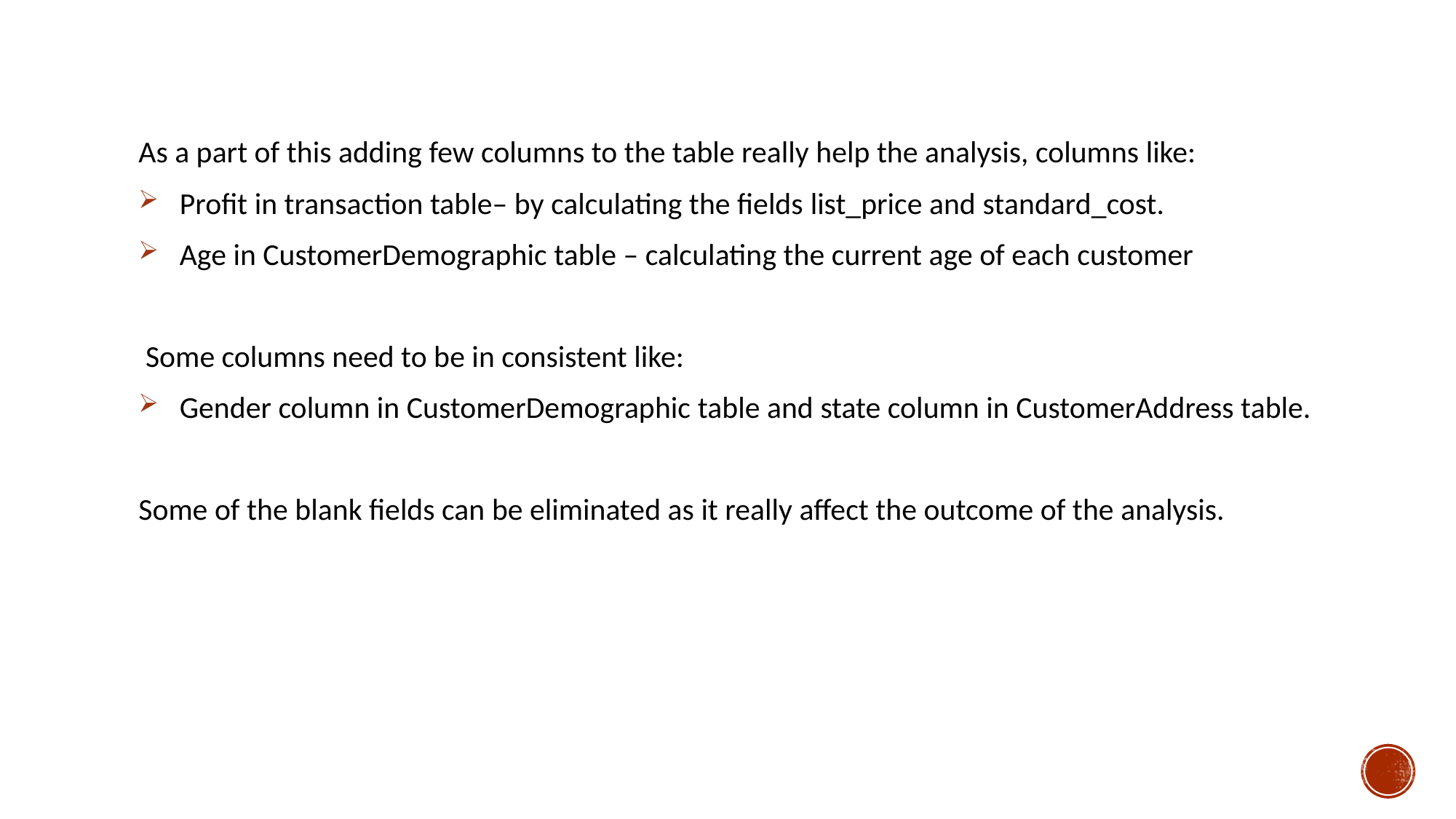

#
As a part of this adding few columns to the table really help the analysis, columns like:
Profit in transaction table– by calculating the fields list_price and standard_cost.
Age in CustomerDemographic table – calculating the current age of each customer

 Some columns need to be in consistent like:
Gender column in CustomerDemographic table and state column in CustomerAddress table.

Some of the blank fields can be eliminated as it really affect the outcome of the analysis.